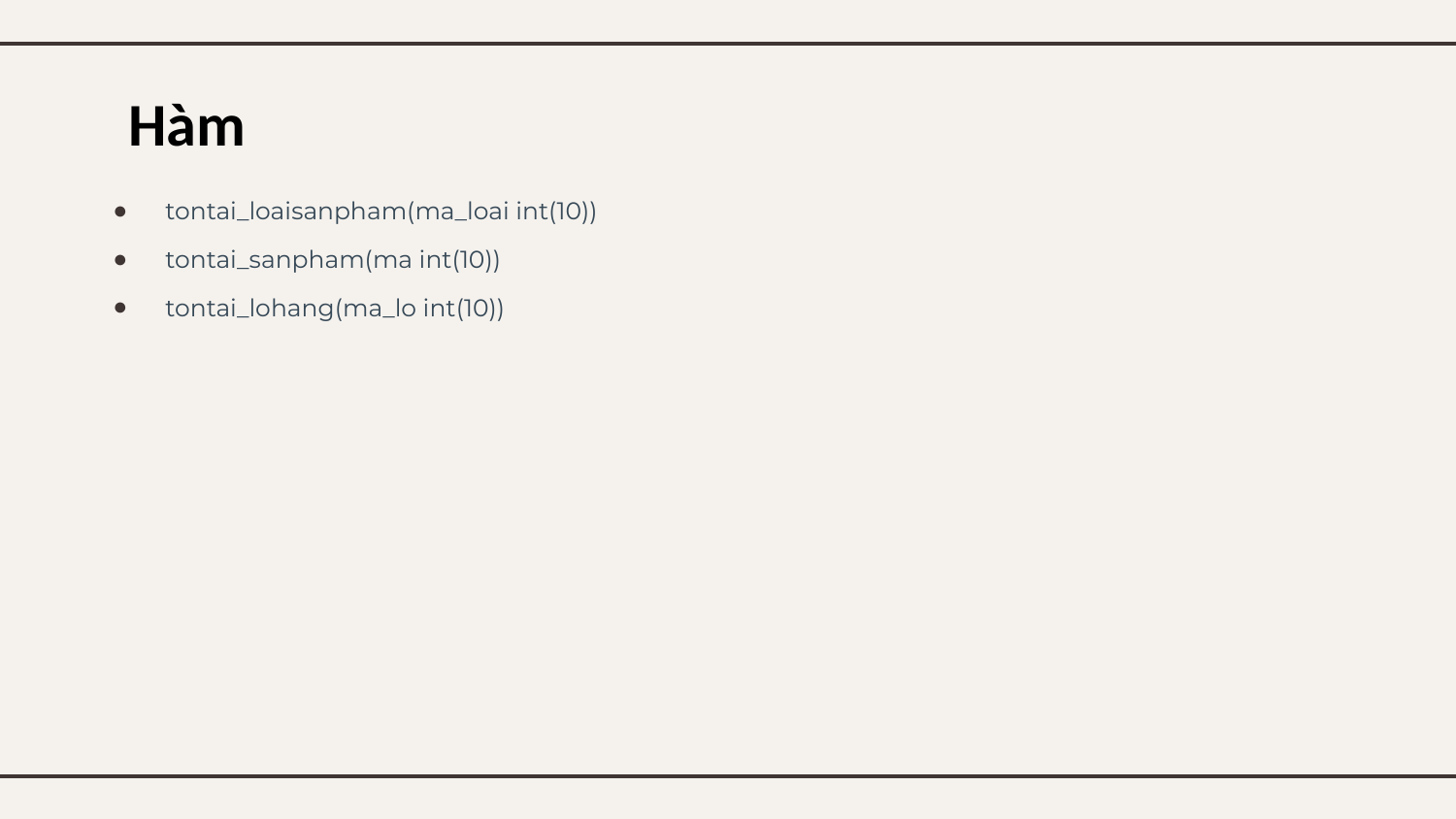

# Hàm
tontai_loaisanpham(ma_loai int(10))
tontai_sanpham(ma int(10))
tontai_lohang(ma_lo int(10))